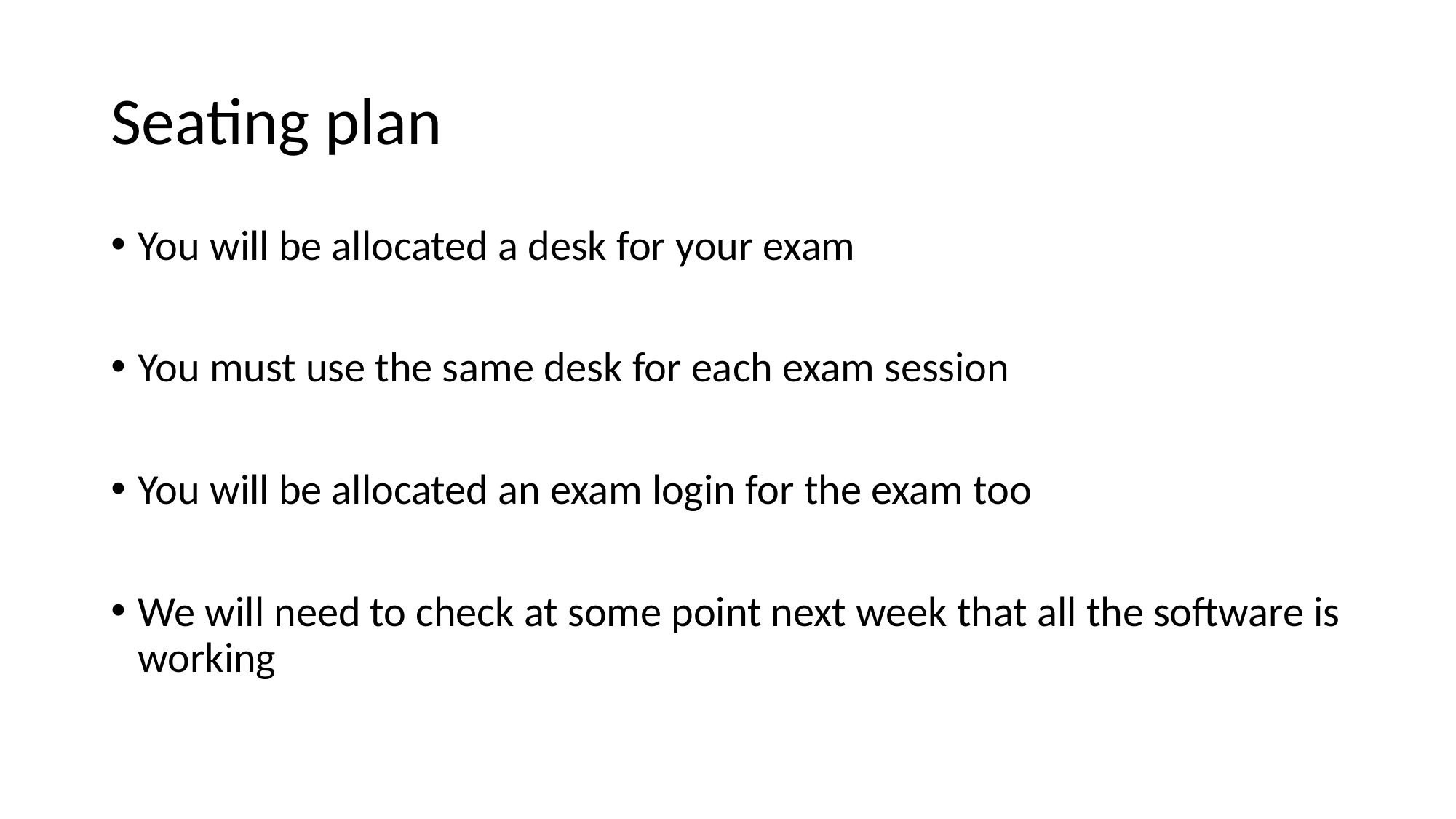

# Seating plan
You will be allocated a desk for your exam

You must use the same desk for each exam session

You will be allocated an exam login for the exam too

We will need to check at some point next week that all the software is working